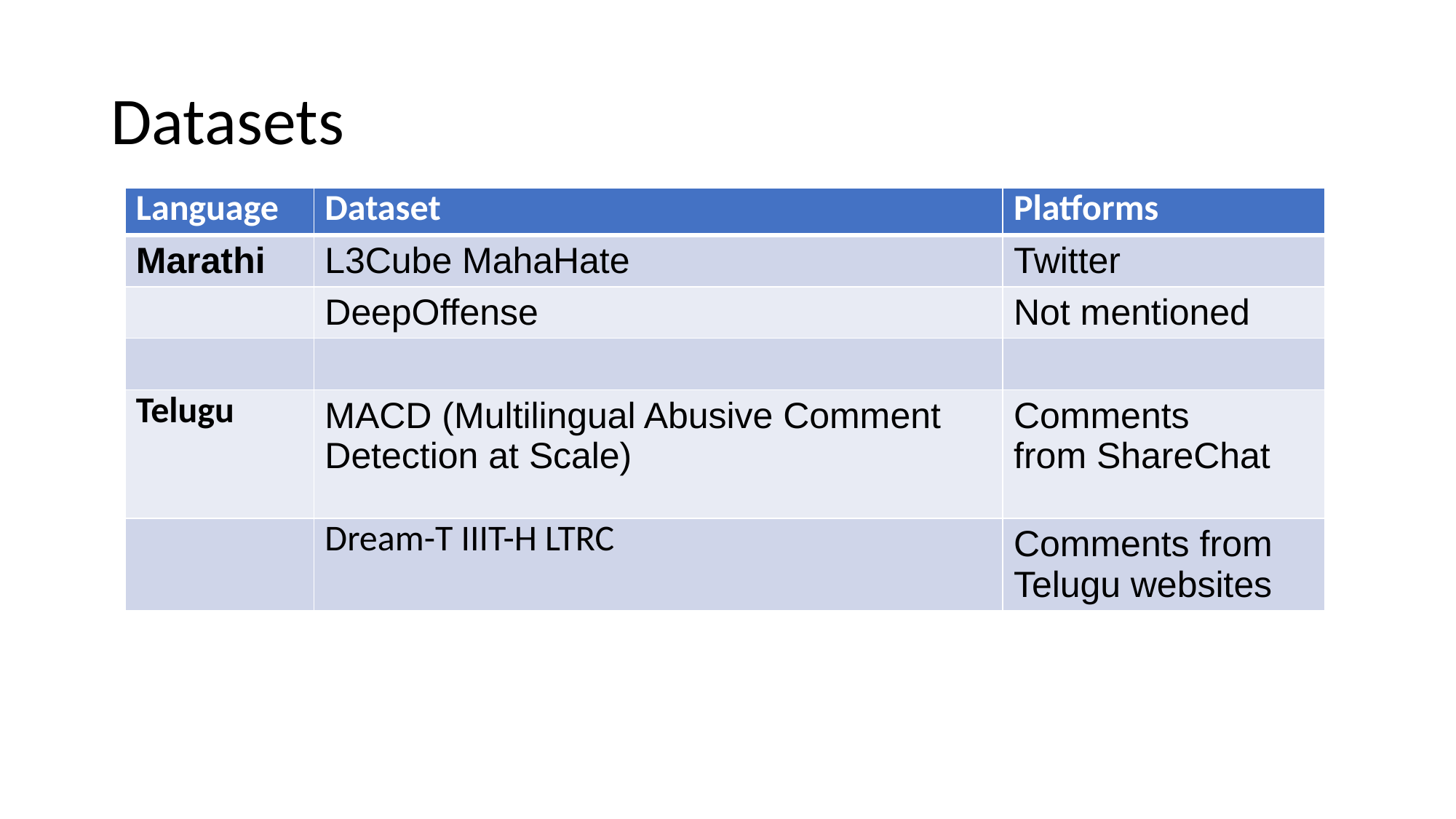

# Datasets
| Language | Dataset | Platforms |
| --- | --- | --- |
| Marathi​ | L3Cube MahaHate​ | Twitter​ |
| ​ | DeepOffense​ | ​Not mentioned |
| ​ |  |  |
| Telugu | MACD (Multilingual Abusive Comment Detection at Scale) | Comments from ShareChat |
|  | Dream-T IIIT-H LTRC | Comments from Telugu websites |